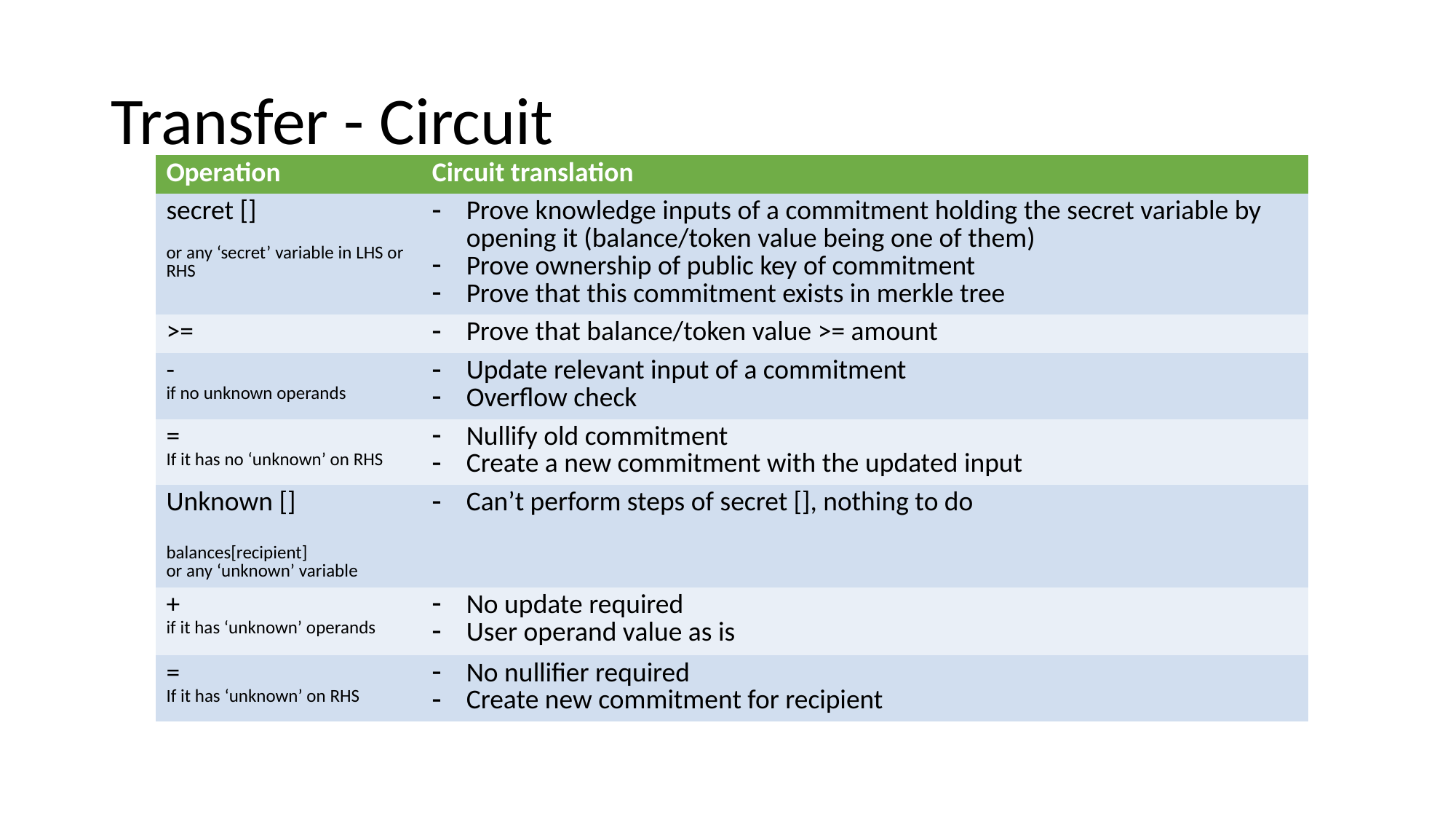

# Transfer - Circuit
| Operation | Circuit translation |
| --- | --- |
| secret [] or any ‘secret’ variable in LHS or RHS | Prove knowledge inputs of a commitment holding the secret variable by opening it (balance/token value being one of them) Prove ownership of public key of commitment Prove that this commitment exists in merkle tree |
| >= | Prove that balance/token value >= amount |
| - if no unknown operands | Update relevant input of a commitment Overflow check |
| = If it has no ‘unknown’ on RHS | Nullify old commitment Create a new commitment with the updated input |
| Unknown [] balances[recipient] or any ‘unknown’ variable | Can’t perform steps of secret [], nothing to do |
| + if it has ‘unknown’ operands | No update required User operand value as is |
| = If it has ‘unknown’ on RHS | No nullifier required Create new commitment for recipient |